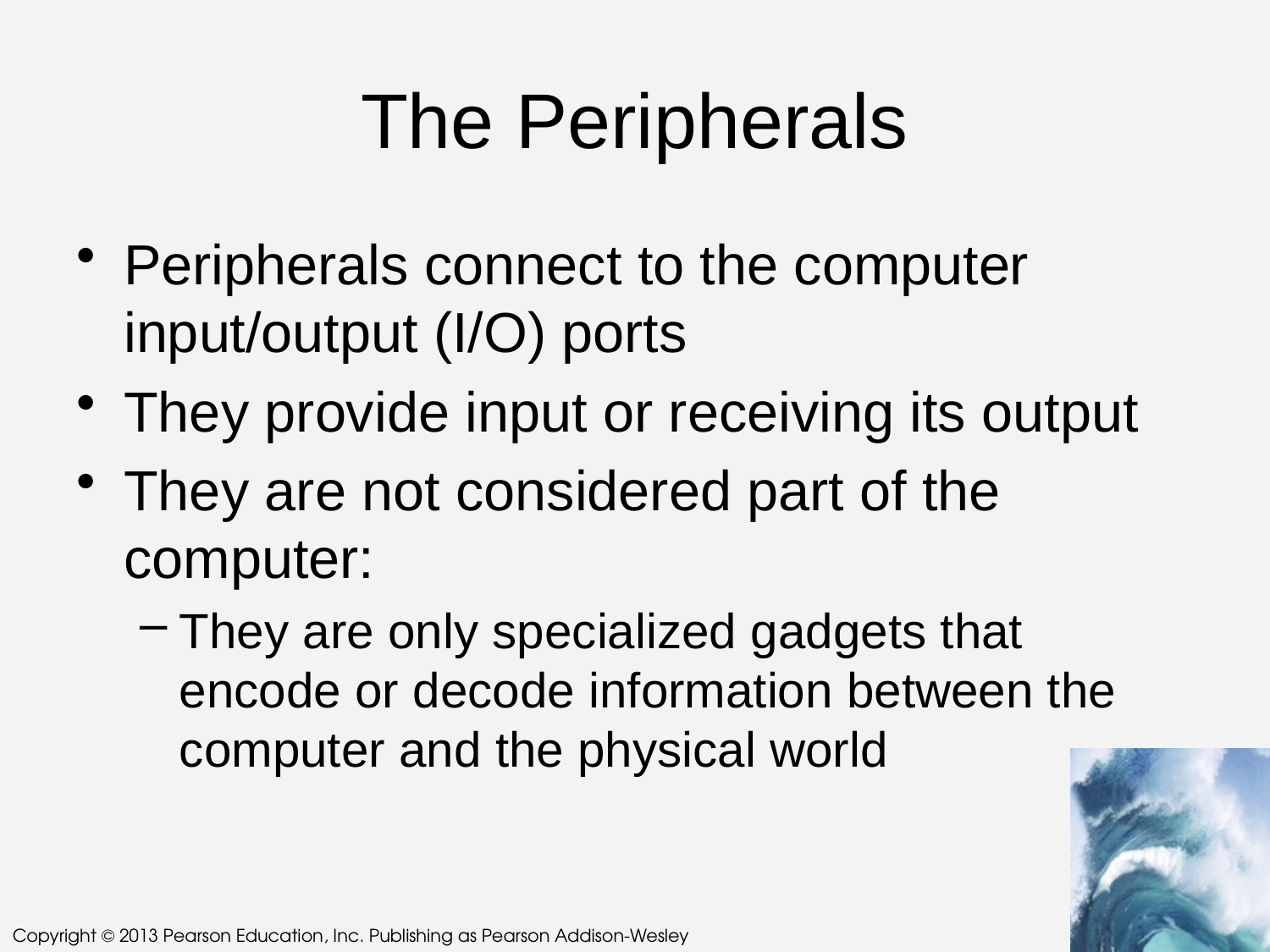

# The Peripherals
Peripherals connect to the computer input/output (I/O) ports
They provide input or receiving its output
They are not considered part of the computer:
They are only specialized gadgets that encode or decode information between the computer and the physical world